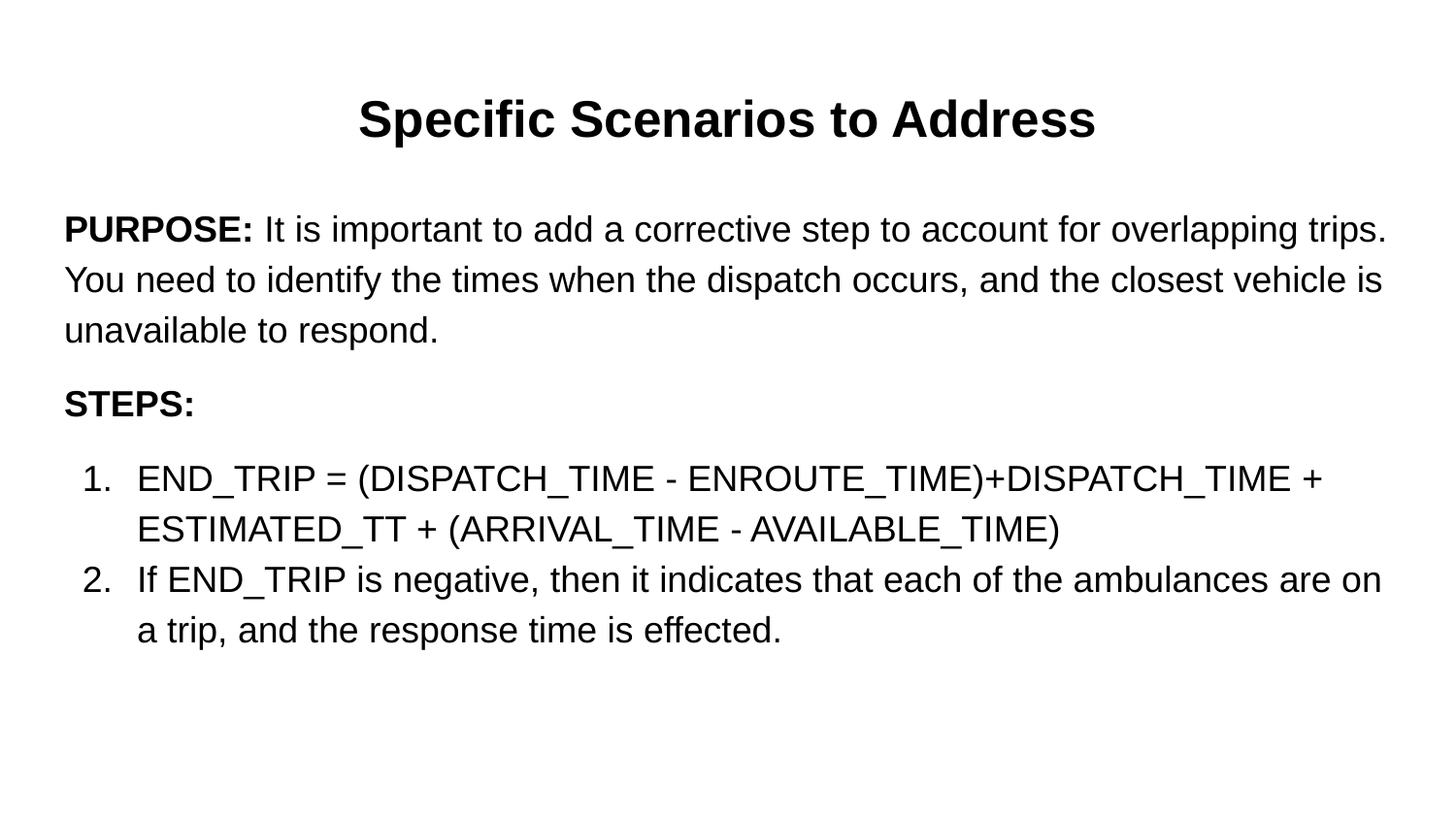

# Specific Scenarios to Address

PURPOSE: It is important to add a corrective step to account for overlapping trips. You need to identify the times when the dispatch occurs, and the closest vehicle is unavailable to respond.
STEPS:
END_TRIP = (DISPATCH_TIME - ENROUTE_TIME)+DISPATCH_TIME + ESTIMATED_TT + (ARRIVAL_TIME - AVAILABLE_TIME)
If END_TRIP is negative, then it indicates that each of the ambulances are on a trip, and the response time is effected.